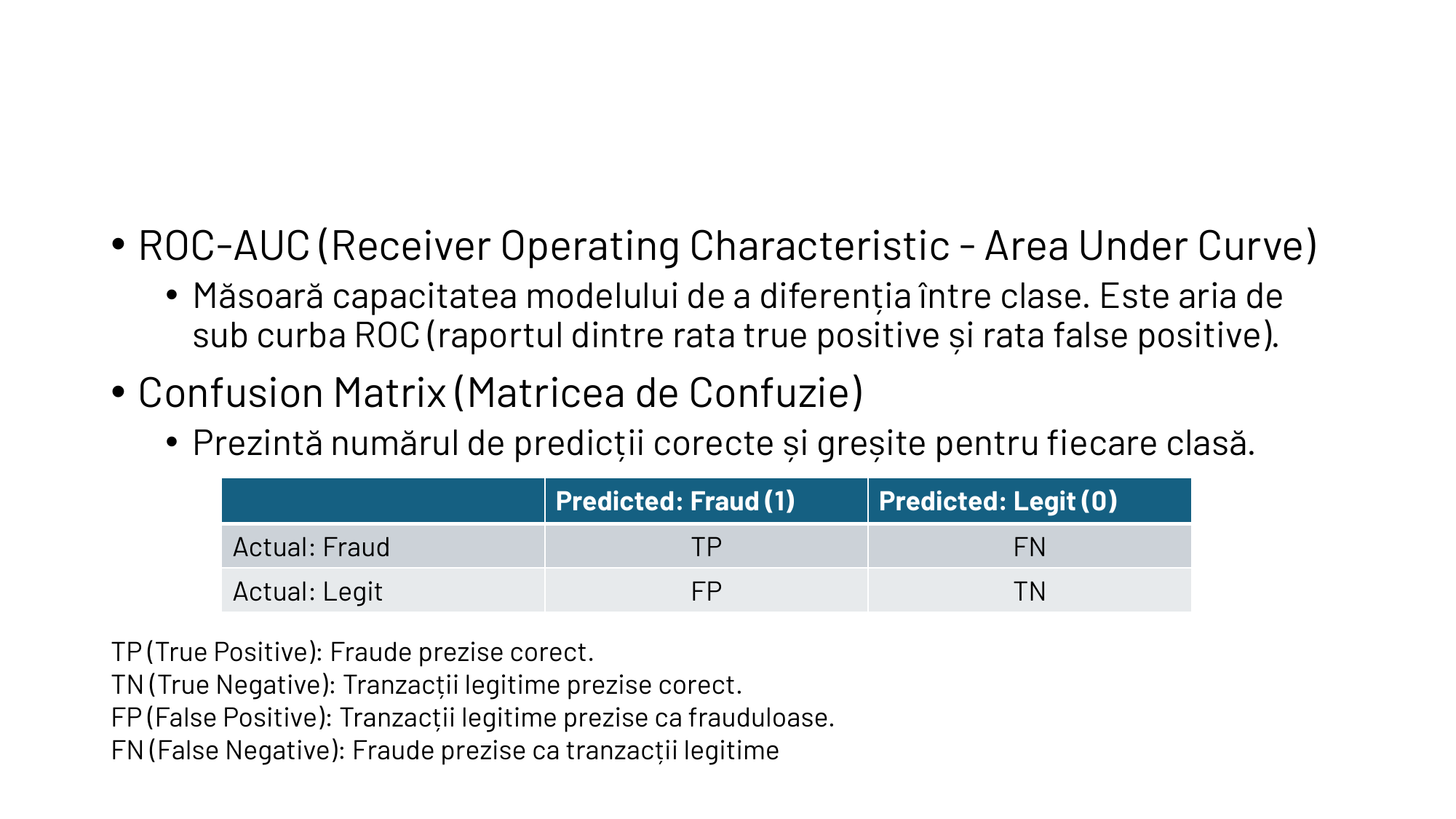

#
ROC-AUC (Receiver Operating Characteristic - Area Under Curve)
Măsoară capacitatea modelului de a diferenția între clase. Este aria de sub curba ROC (raportul dintre rata true positive și rata false positive).
Confusion Matrix (Matricea de Confuzie)
Prezintă numărul de predicții corecte și greșite pentru fiecare clasă.

|  | Predicted: Fraud (1) | Predicted: Legit (0) |
| --- | --- | --- |
| Actual: Fraud | TP | FN |
| Actual: Legit | FP | TN |
TP (True Positive): Fraude prezise corect.
TN (True Negative): Tranzacții legitime prezise corect.
FP (False Positive): Tranzacții legitime prezise ca frauduloase.
FN (False Negative): Fraude prezise ca tranzacții legitime